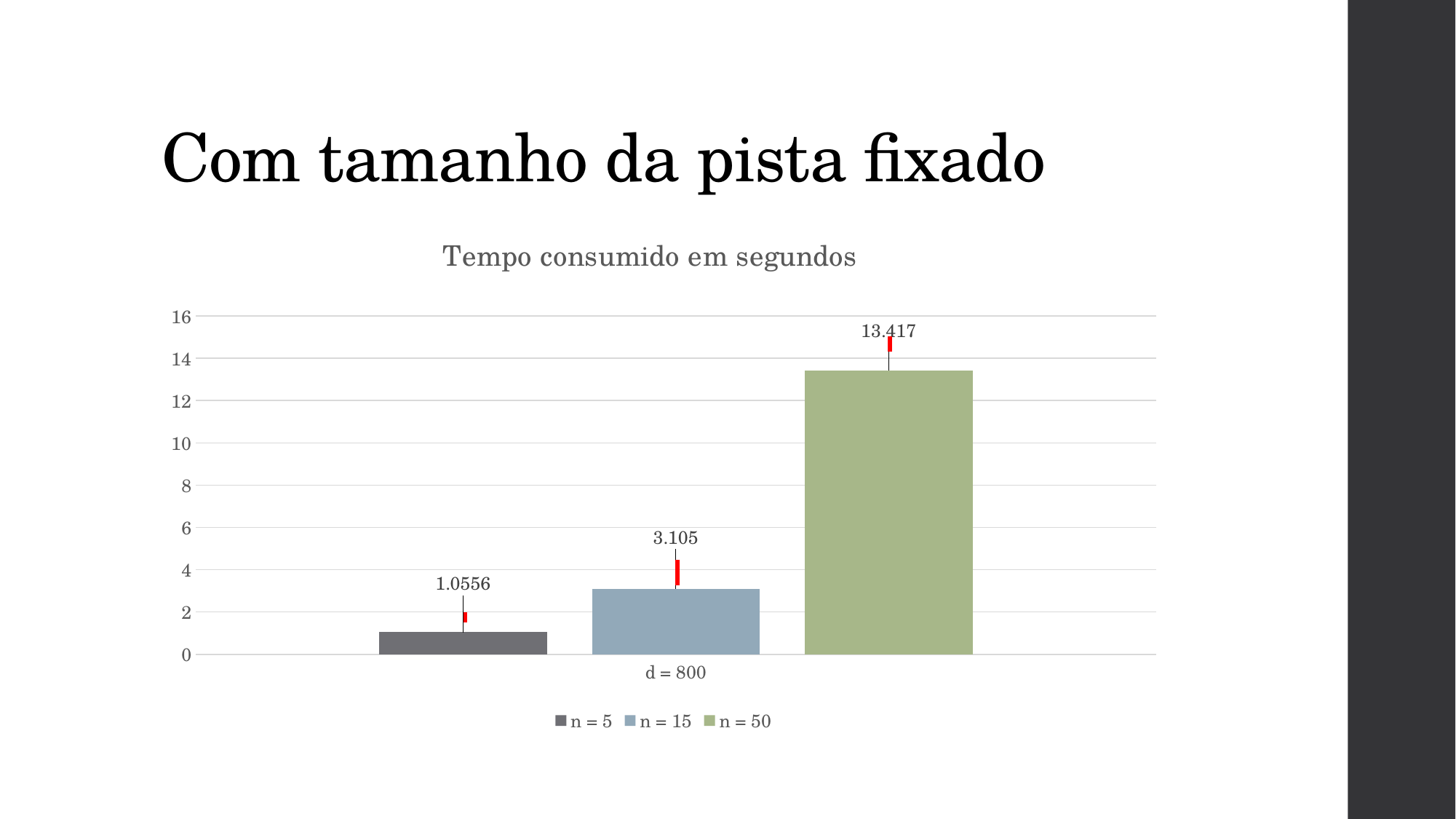

# Com tamanho da pista fixado

### Chart: Tempo consumido em segundos

| Category | n = 5 | n = 15 | n = 50 |
|---|---|---|---|
| d = 800 | 1.0556 | 3.105 | 13.417 |